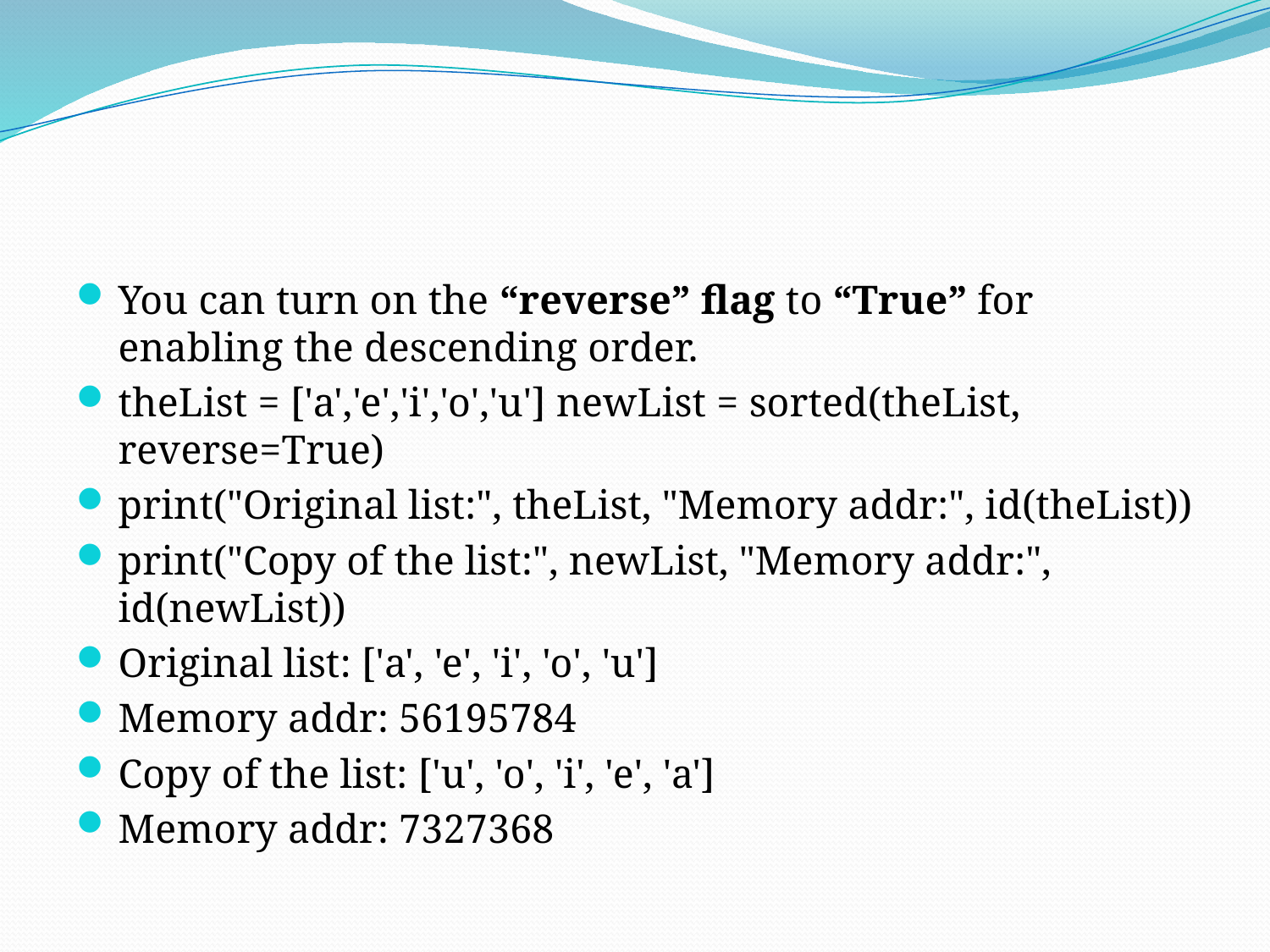

#
You can turn on the “reverse” flag to “True” for enabling the descending order.
theList = ['a','e','i','o','u'] newList = sorted(theList, reverse=True)
print("Original list:", theList, "Memory addr:", id(theList))
print("Copy of the list:", newList, "Memory addr:", id(newList))
Original list: ['a', 'e', 'i', 'o', 'u']
Memory addr: 56195784
Copy of the list: ['u', 'o', 'i', 'e', 'a']
Memory addr: 7327368